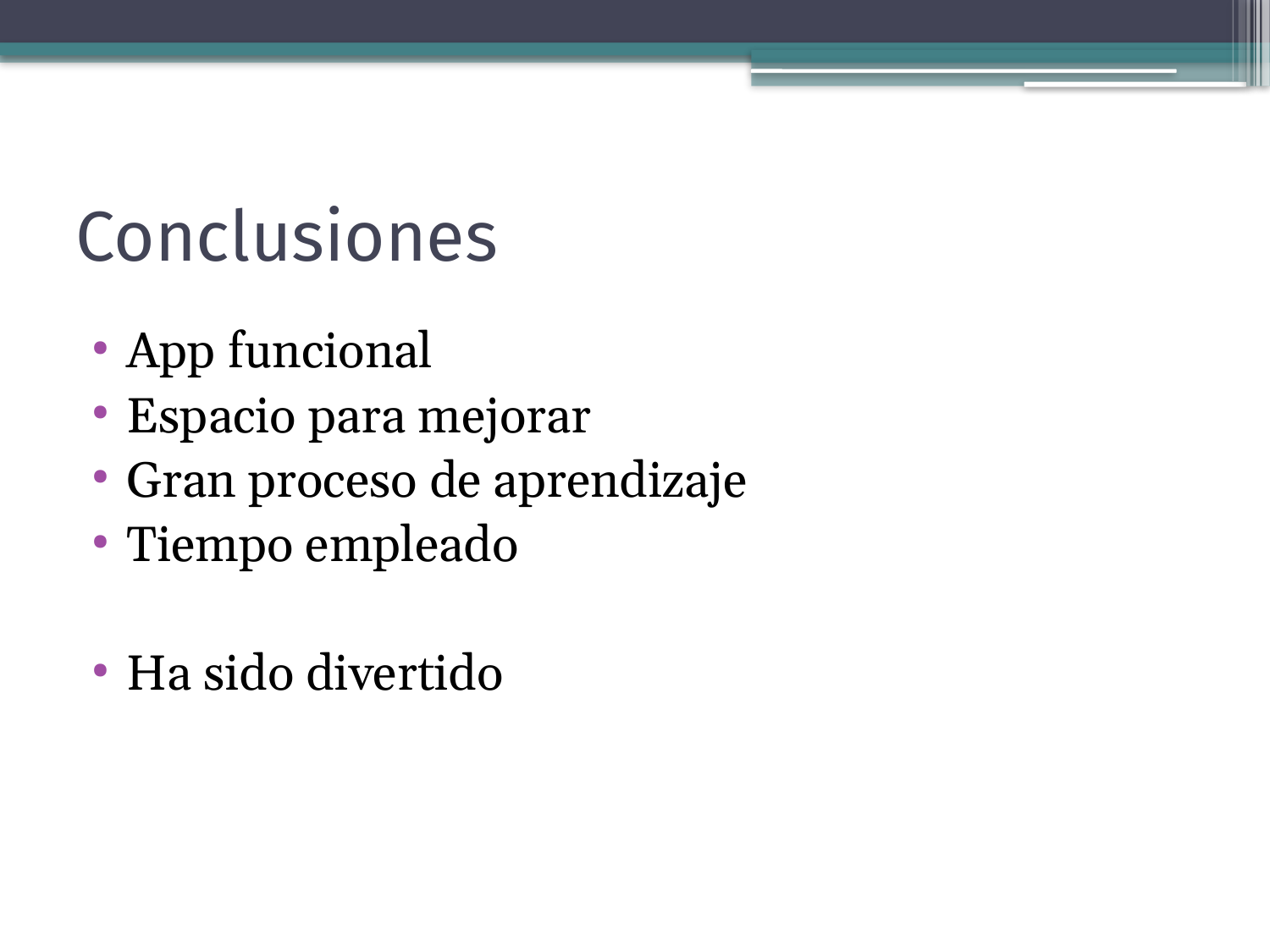

# Conclusiones
App funcional
Espacio para mejorar
Gran proceso de aprendizaje
Tiempo empleado

Ha sido divertido